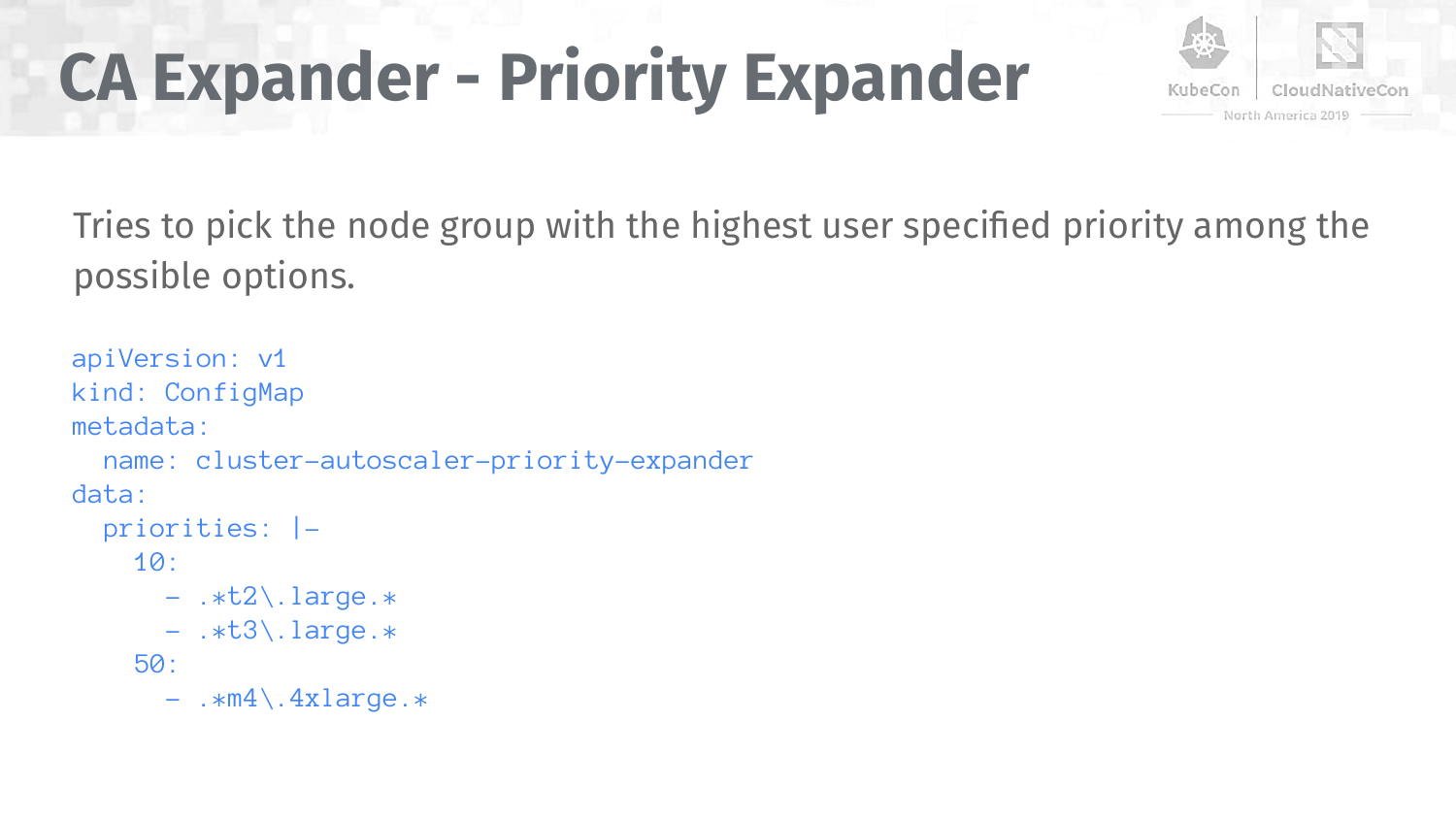

CA Expander - Priority Expander
Tries to pick the node group with the highest user specified priority among the possible options.
apiVersion: v1
kind: ConfigMap
metadata:
  name: cluster-autoscaler-priority-expander
data:
  priorities: |-
    10:
      - .*t2\.large.*
      - .*t3\.large.*
    50:
      - .*m4\.4xlarge.*